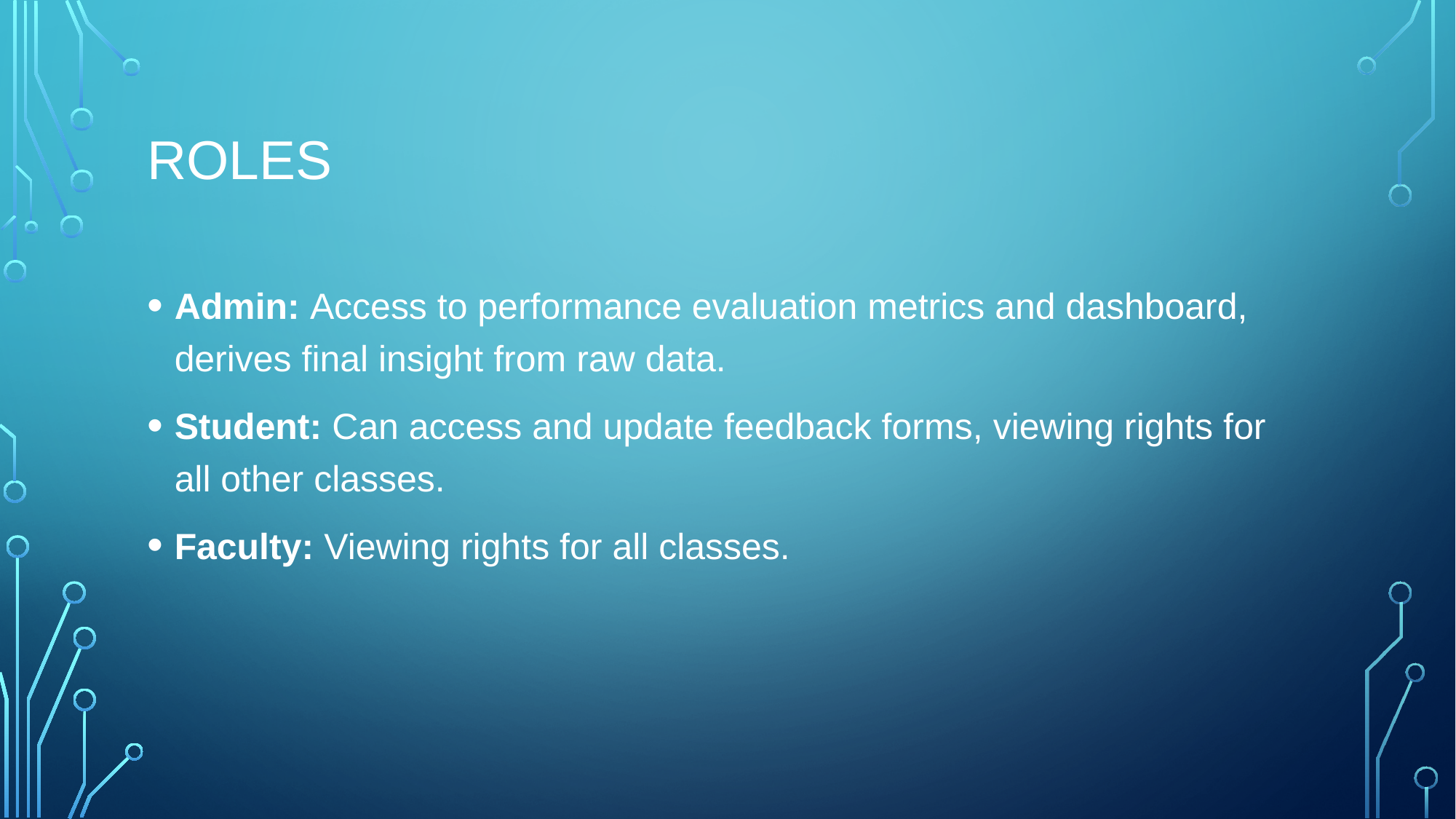

# Roles
Admin: Access to performance evaluation metrics and dashboard, derives final insight from raw data.
Student: Can access and update feedback forms, viewing rights for all other classes.
Faculty: Viewing rights for all classes.